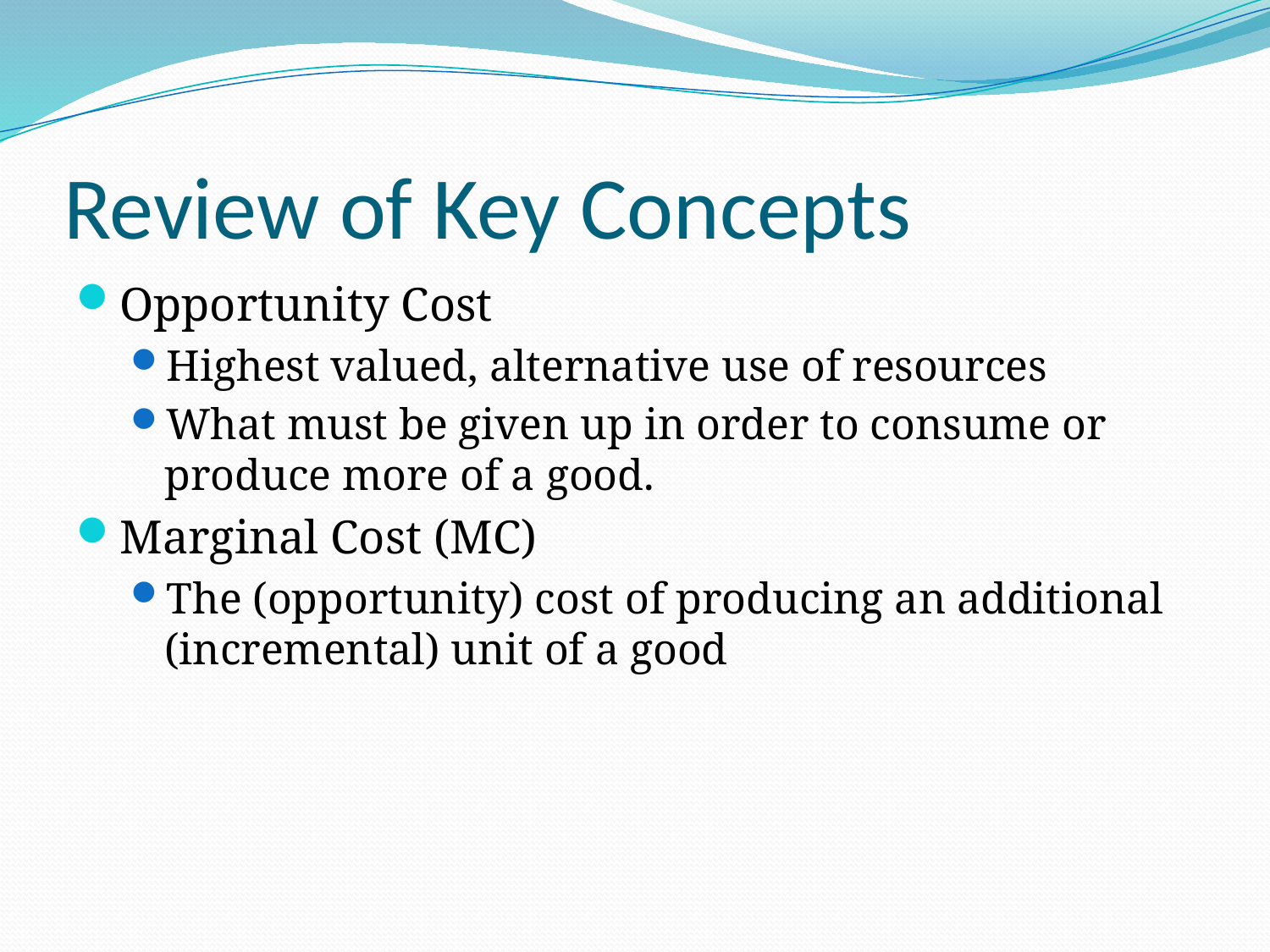

# Review of Key Concepts
Opportunity Cost
Highest valued, alternative use of resources
What must be given up in order to consume or produce more of a good.
Marginal Cost (MC)
The (opportunity) cost of producing an additional (incremental) unit of a good